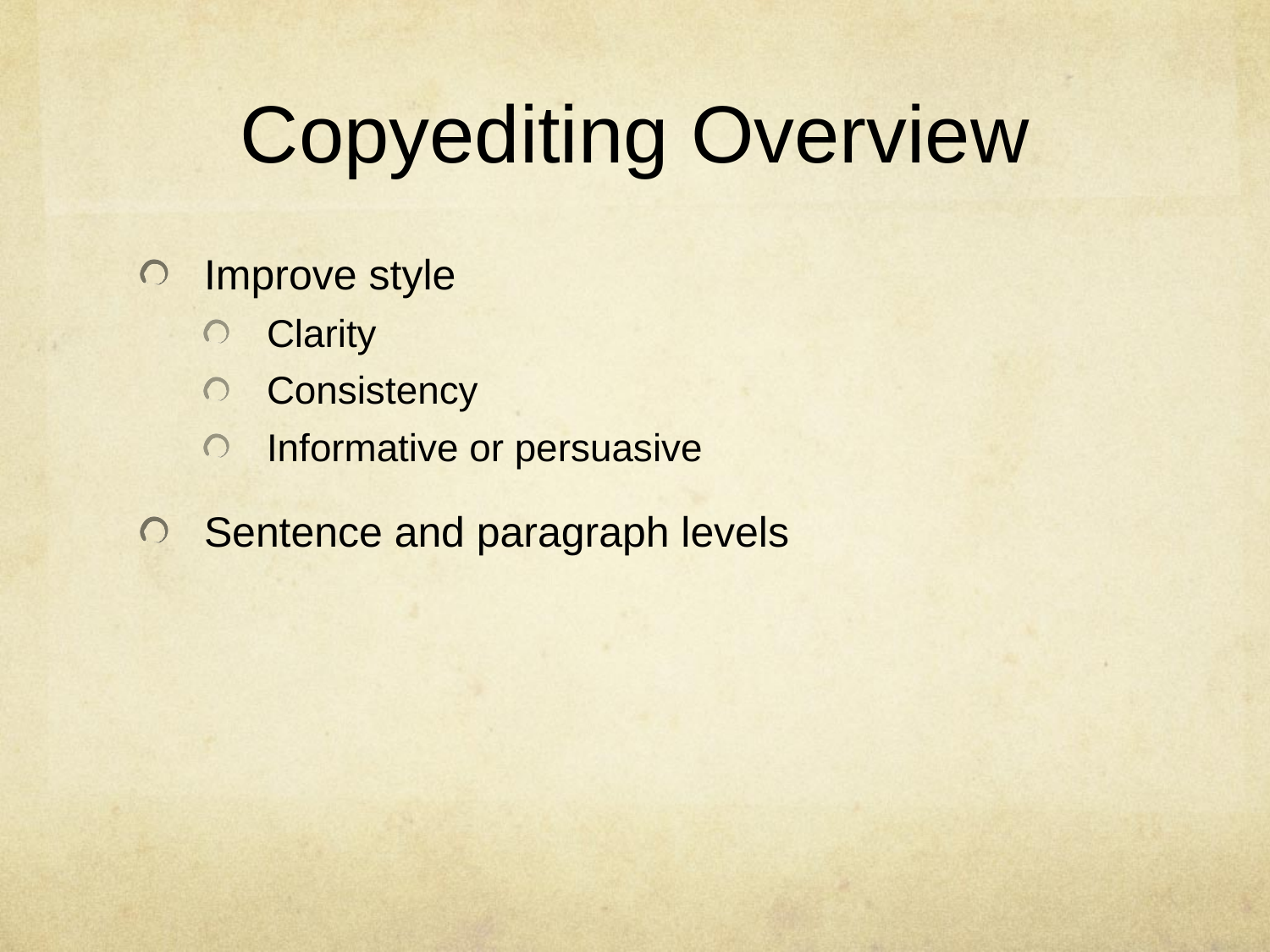

# Copyediting Overview
Improve style
Clarity
Consistency
Informative or persuasive
Sentence and paragraph levels